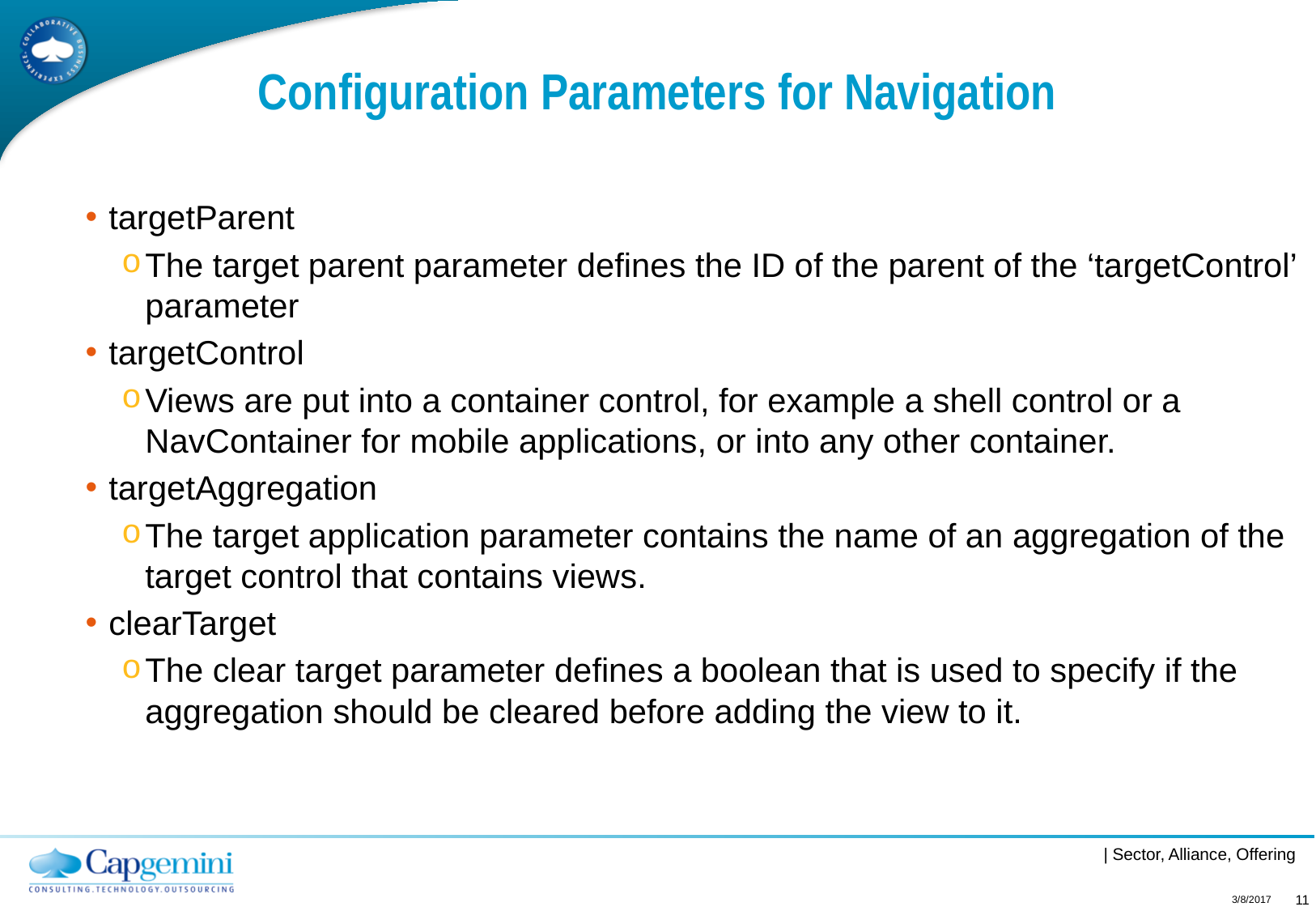

# Configuration Parameters for Navigation
targetParent
The target parent parameter defines the ID of the parent of the ‘targetControl’ parameter
targetControl
Views are put into a container control, for example a shell control or a NavContainer for mobile applications, or into any other container.
targetAggregation
The target application parameter contains the name of an aggregation of the target control that contains views.
clearTarget
The clear target parameter defines a boolean that is used to specify if the aggregation should be cleared before adding the view to it.
3/8/2017
11